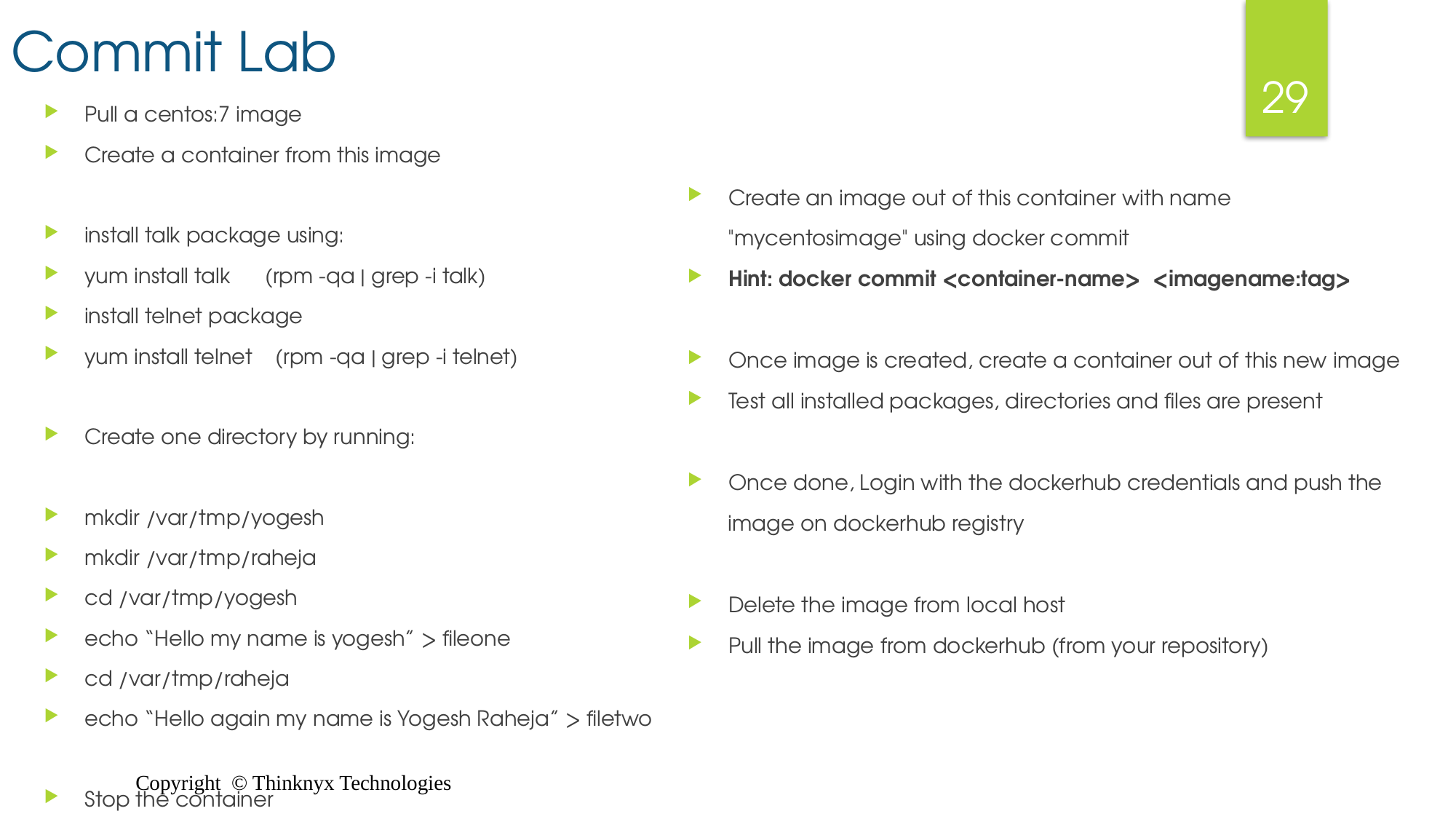

Commit Lab
29
Pull a centos:7 image
Create a container from this image

install talk package using:
yum install talk      (rpm -qa | grep -i talk)
install telnet package
yum install telnet    (rpm -qa | grep -i telnet)

Create one directory by running:

mkdir /var/tmp/yogesh
mkdir /var/tmp/raheja
cd /var/tmp/yogesh
echo “Hello my name is yogesh” > fileone
cd /var/tmp/raheja
echo “Hello again my name is Yogesh Raheja” > filetwo

Stop the container

Create an image out of this container with name
       "mycentosimage" using docker commit
Hint: docker commit <container-name>  <imagename:tag>

Once image is created, create a container out of this new image
Test all installed packages, directories and files are present

Once done, Login with the dockerhub credentials and push the
       image on dockerhub registry

Delete the image from local host
Pull the image from dockerhub (from your repository)

Copyright  © Thinknyx Technologies